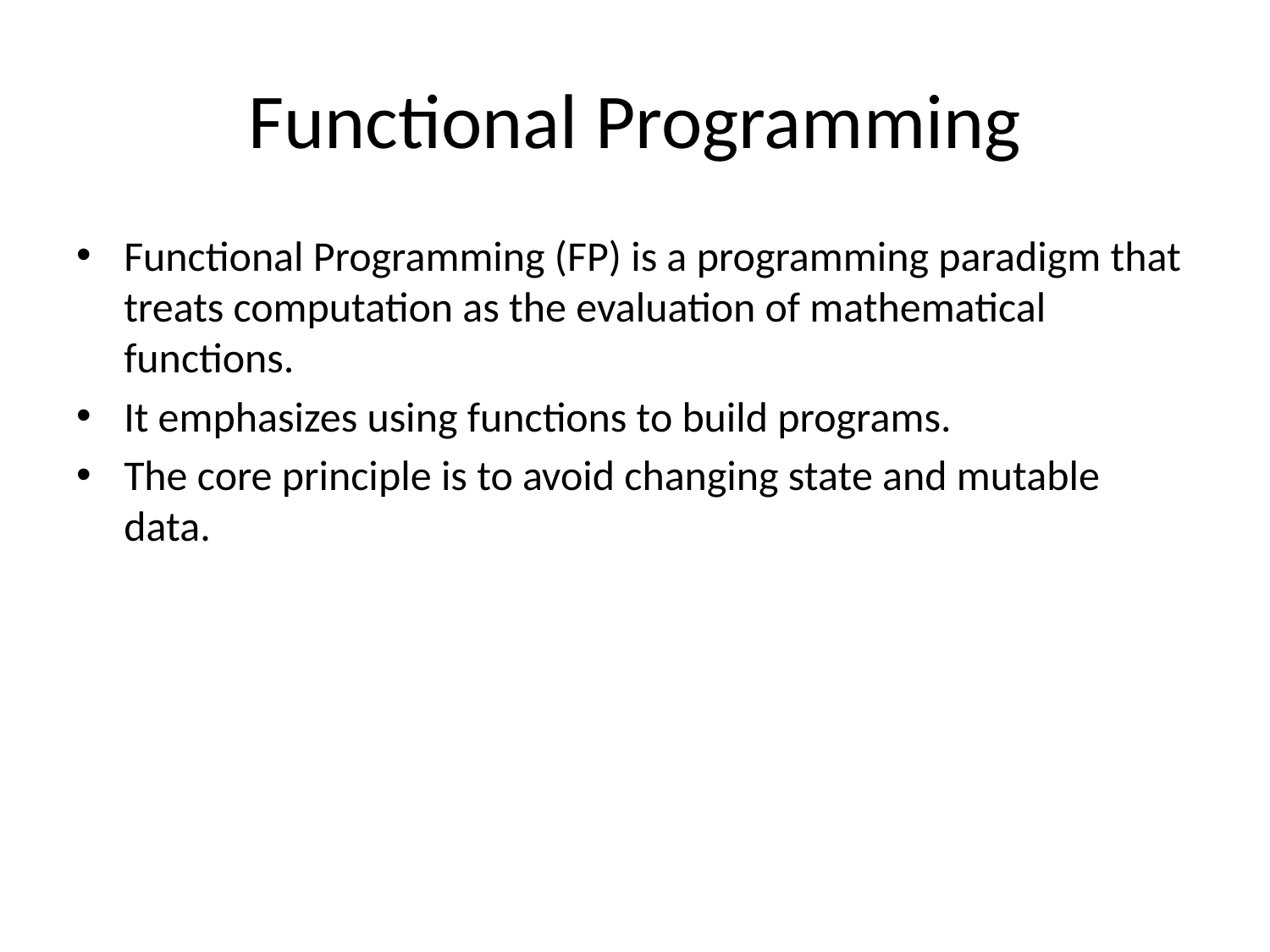

# Functional Programming
Functional Programming (FP) is a programming paradigm that treats computation as the evaluation of mathematical functions.
It emphasizes using functions to build programs.
The core principle is to avoid changing state and mutable data.